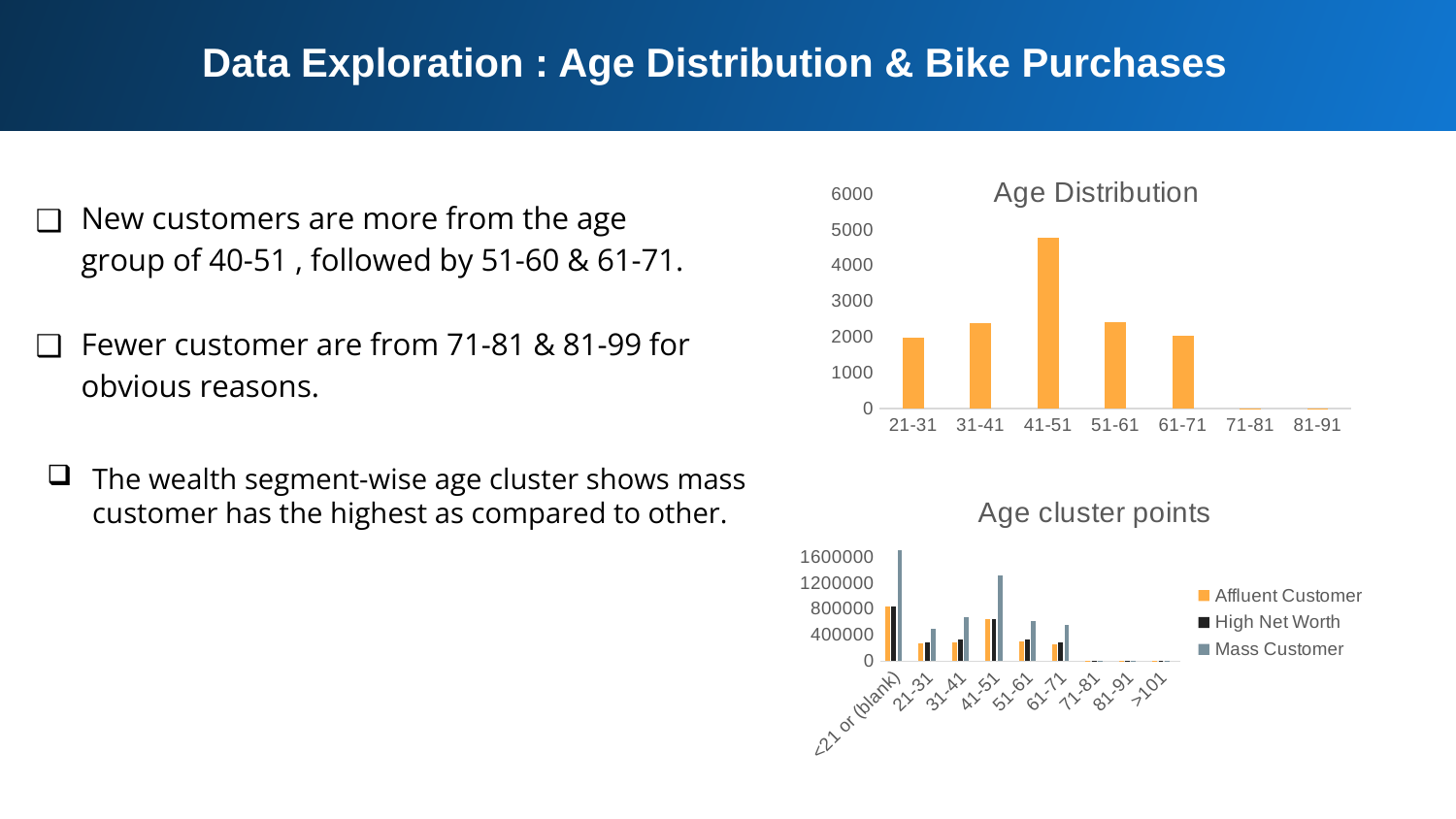

Data Exploration : Age Distribution & Bike Purchases

### Chart: Age Distribution

| Category | Total |
|---|---|
| 21-31 | 1992.0 |
| 31-41 | 2389.0 |
| 41-51 | 4768.0 |
| 51-61 | 2421.0 |
| 61-71 | 2035.0 |
| 71-81 | 12.0 |
| 81-91 | 5.0 |
New customers are more from the age group of 40-51 , followed by 51-60 & 61-71.

Fewer customer are from 71-81 & 81-99 for obvious reasons.

The wealth segment-wise age cluster shows mass customer has the highest as compared to other.

### Chart: Age cluster points

| Category | Affluent Customer | High Net Worth | Mass Customer | (blank) |
|---|---|---|---|---|
| <21 or (blank) | 847282.2899878002 | 846217.830000001 | 1698283.4800000077 | None |
| 21-31 | 280016.34498409973 | 294334.8599999998 | 503698.8500000003 | None |
| 31-41 | 288395.0500000002 | 328539.11999999953 | 669889.66 | None |
| 41-51 | 644157.4000000013 | 641398.1100000013 | 1311889.4200000034 | None |
| 51-61 | 300286.87999999966 | 326421.1599999998 | 622711.4 | None |
| 61-71 | 255920.62999999966 | 293955.21999999956 | 560765.9600000003 | None |
| 71-81 | 467.04999999999995 | 960.94 | 5387.28 | None |
| 81-91 | 583.2700000000001 | 941.4899999999999 | 1067.83 | None |
| >101 | 2066.38 | 209.84000000000003 | 1645.5900000000001 | None |